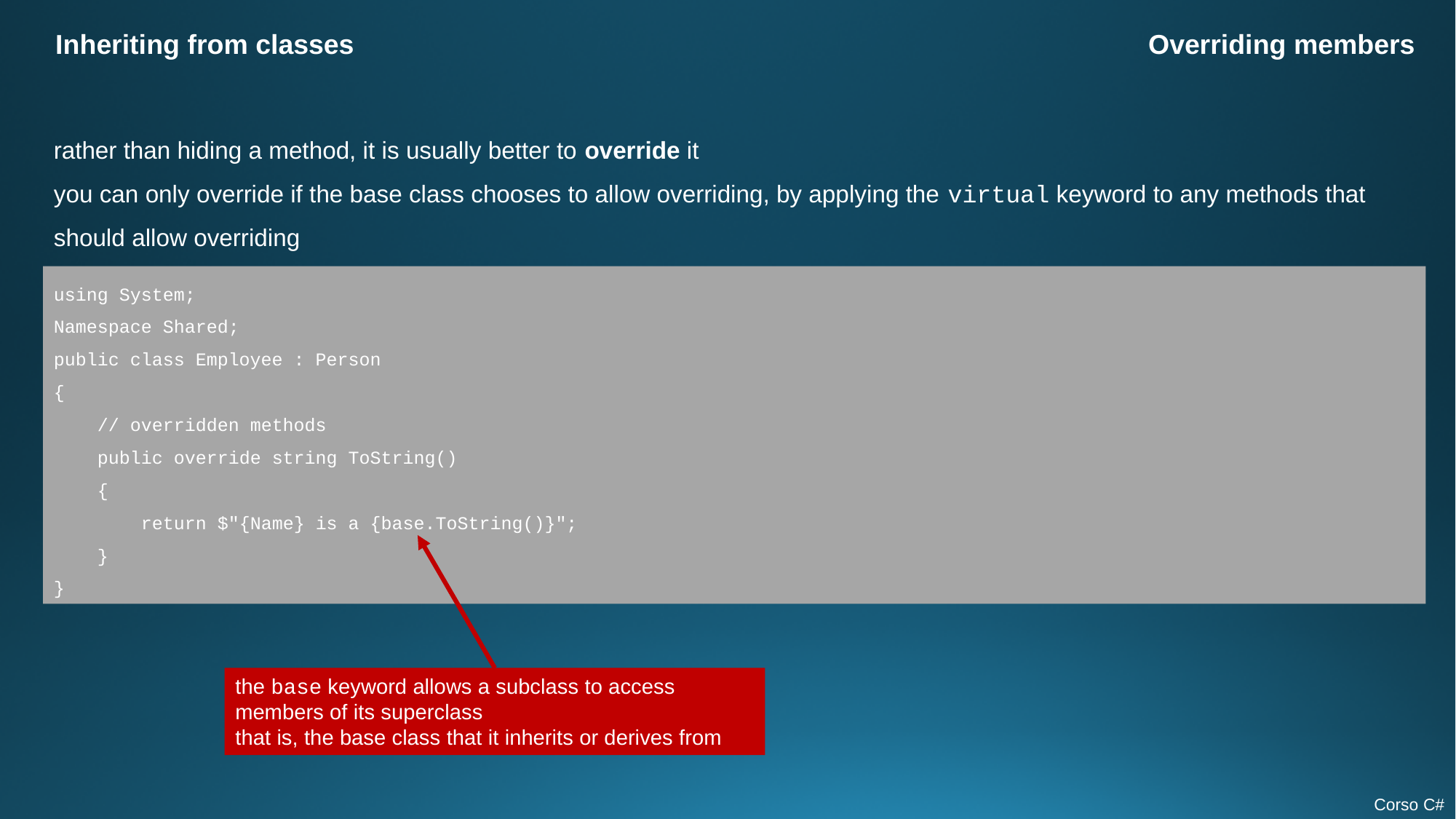

Inheriting from classes
Overriding members
rather than hiding a method, it is usually better to override it
you can only override if the base class chooses to allow overriding, by applying the virtual keyword to any methods that should allow overriding
using System;
Namespace Shared;
public class Employee : Person
{
    // overridden methods
    public override string ToString()
    {
        return $"{Name} is a {base.ToString()}";
    }
}
the base keyword allows a subclass to access members of its superclass
that is, the base class that it inherits or derives from
Corso C#